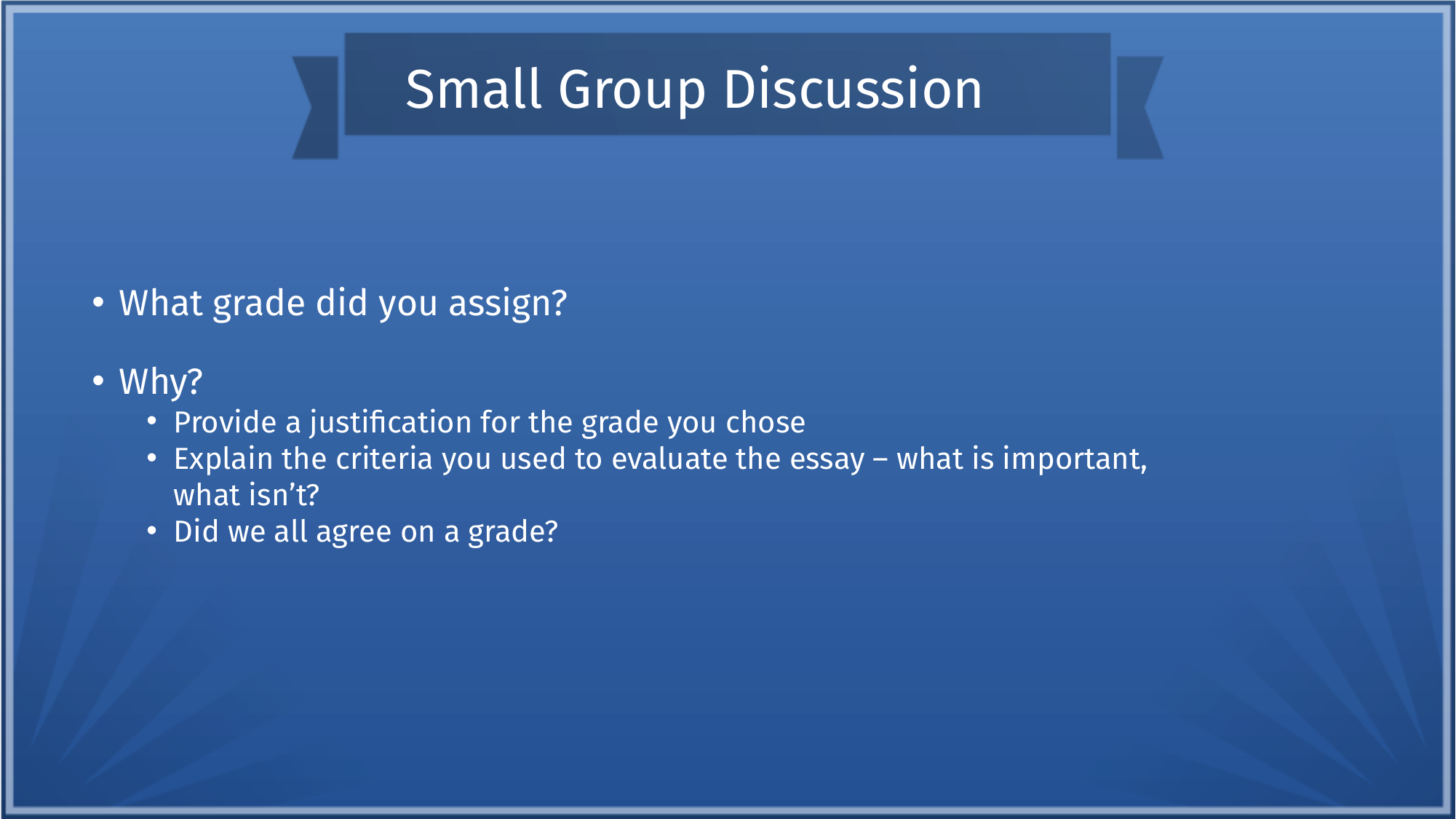

Small Group Discussion
What grade did you assign?

Why?
Provide a justification for the grade you chose
Explain the criteria you used to evaluate the essay – what is important, what isn’t?
Did we all agree on a grade?